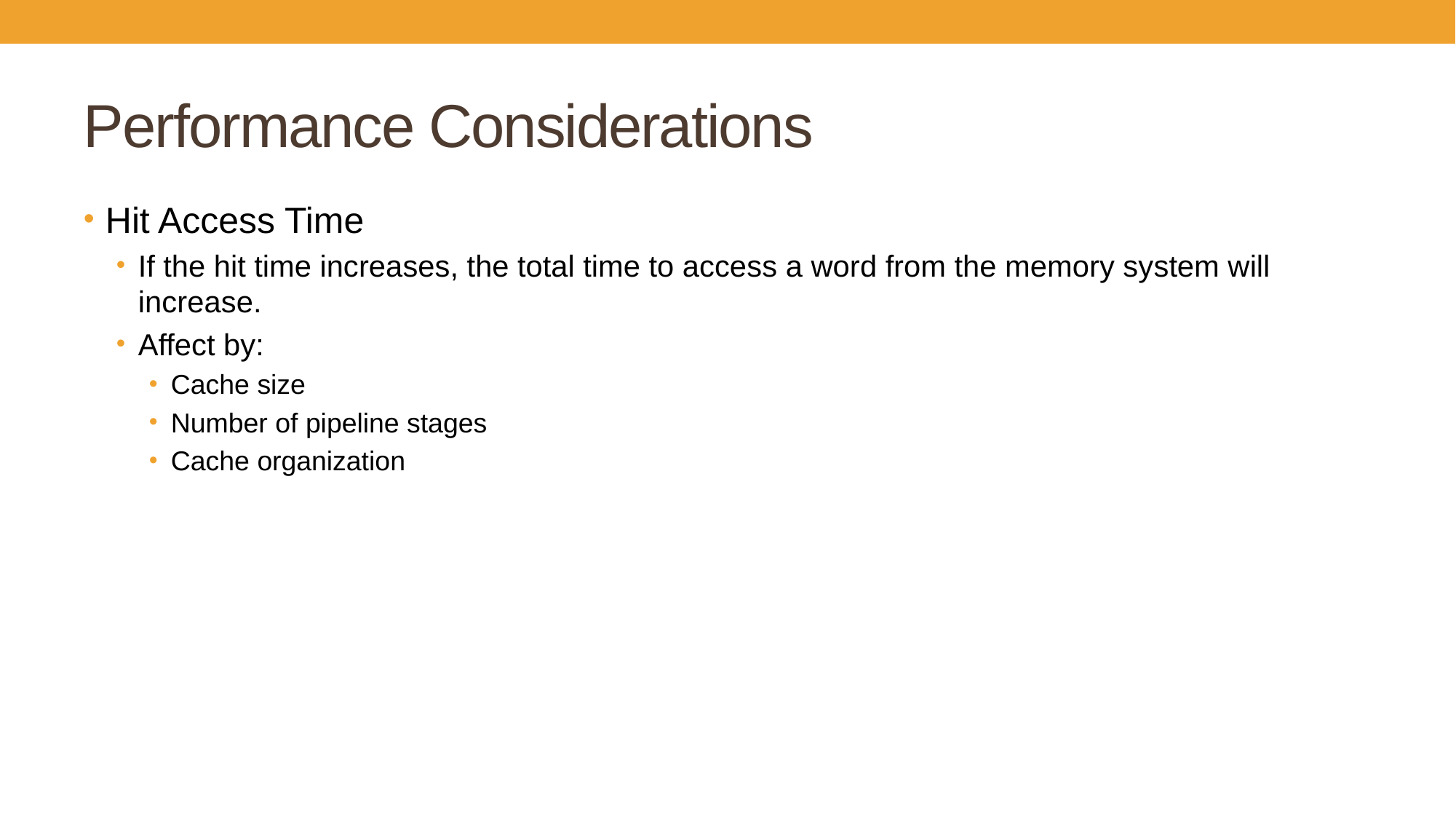

# Performance Considerations
Hit Access Time
If the hit time increases, the total time to access a word from the memory system will increase.
Affect by:
Cache size
Number of pipeline stages
Cache organization